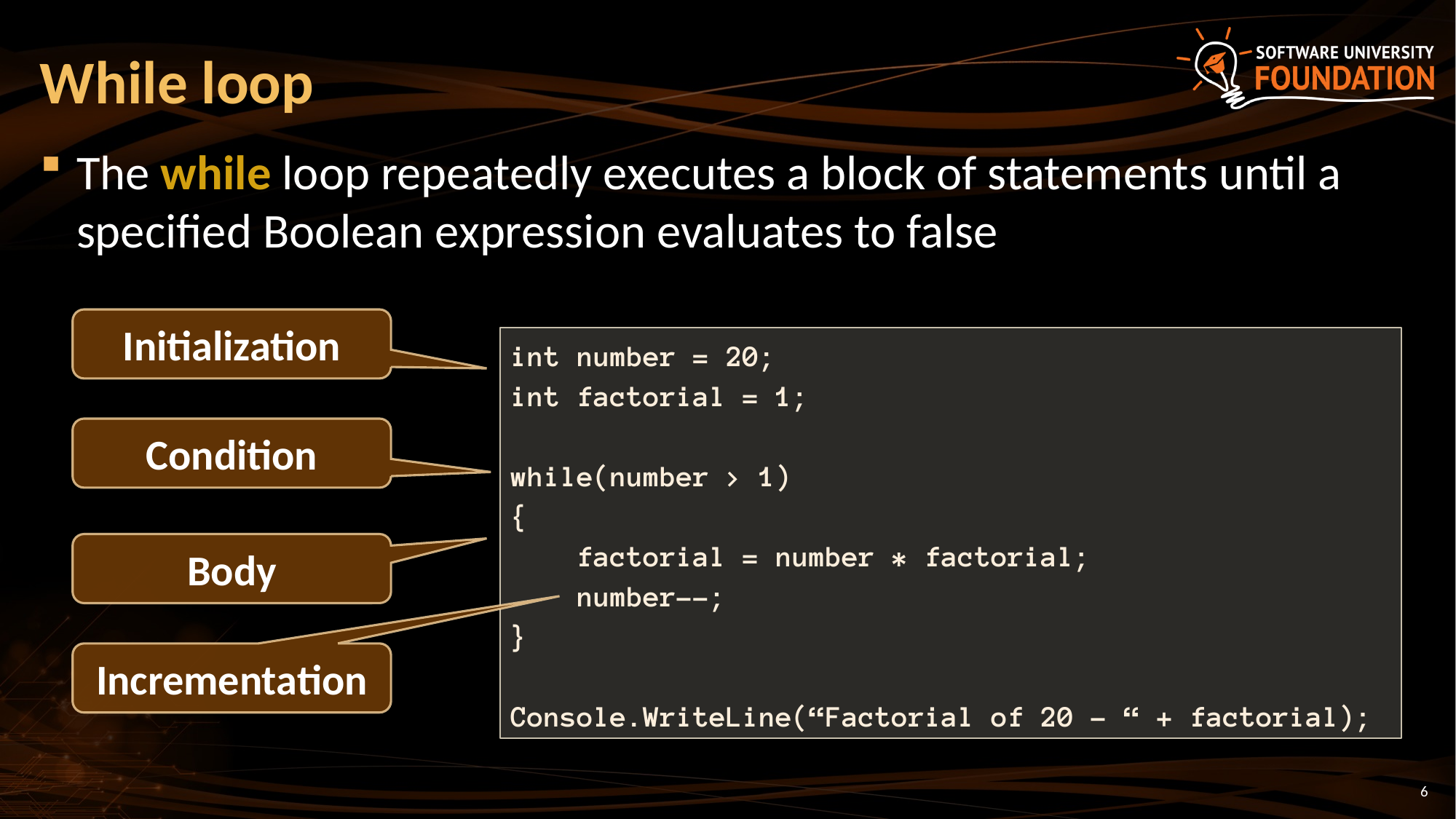

While loop
The while loop repeatedly executes a block of statements until a specified Boolean expression evaluates to false
Initialization
int number = 20;
int factorial = 1;

while(number > 1)
{
    factorial = number * factorial;
    number--;
}

Console.WriteLine(“Factorial of 20 – “ + factorial);
Condition
Body
Incrementation
6